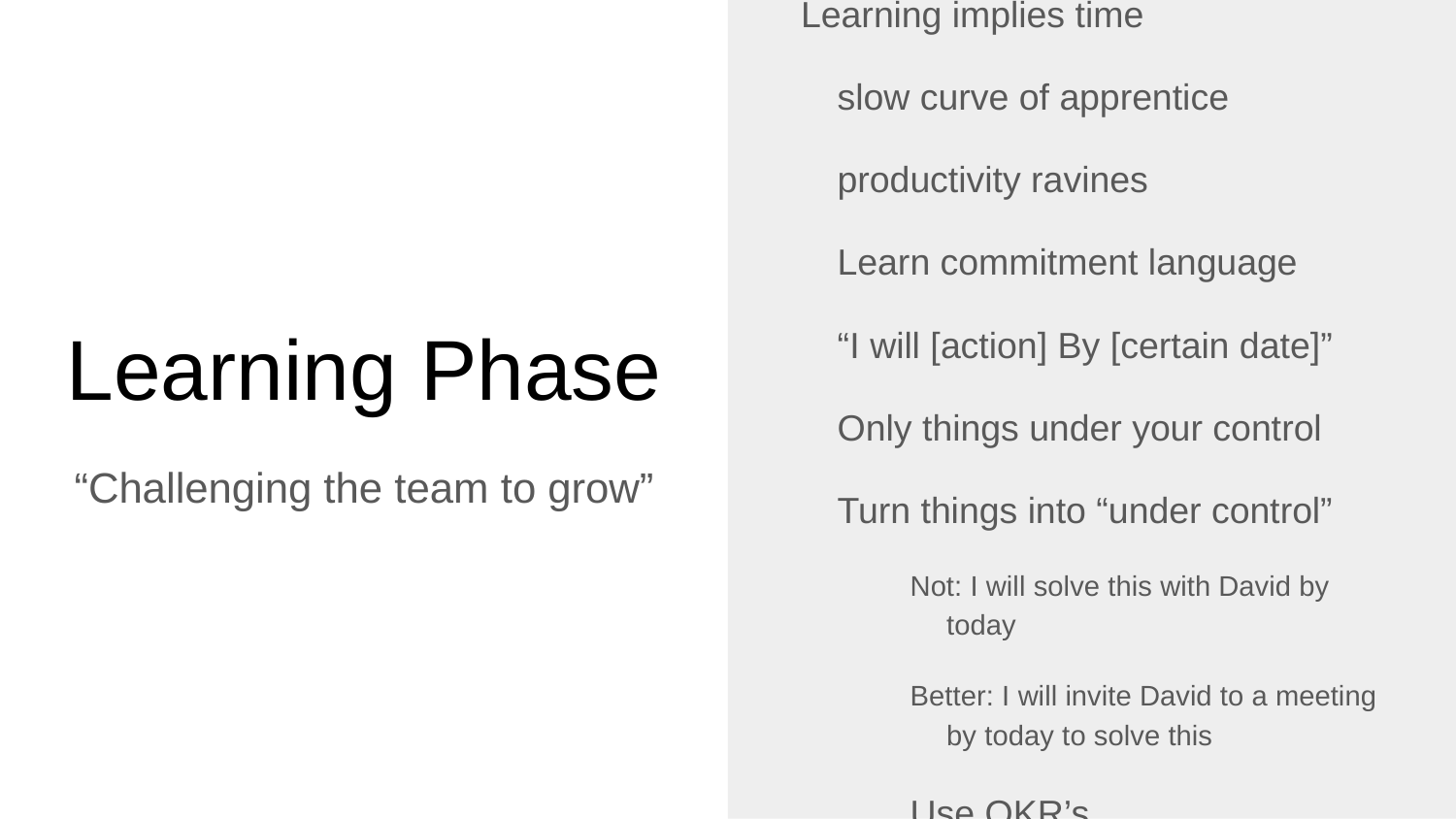

Learning implies time
slow curve of apprentice
productivity ravines
Learn commitment language
“I will [action] By [certain date]”
Only things under your control
Turn things into “under control”
Not: I will solve this with David by today
Better: I will invite David to a meeting by today to solve this
Use OKR’s
# Learning Phase
“Challenging the team to grow”